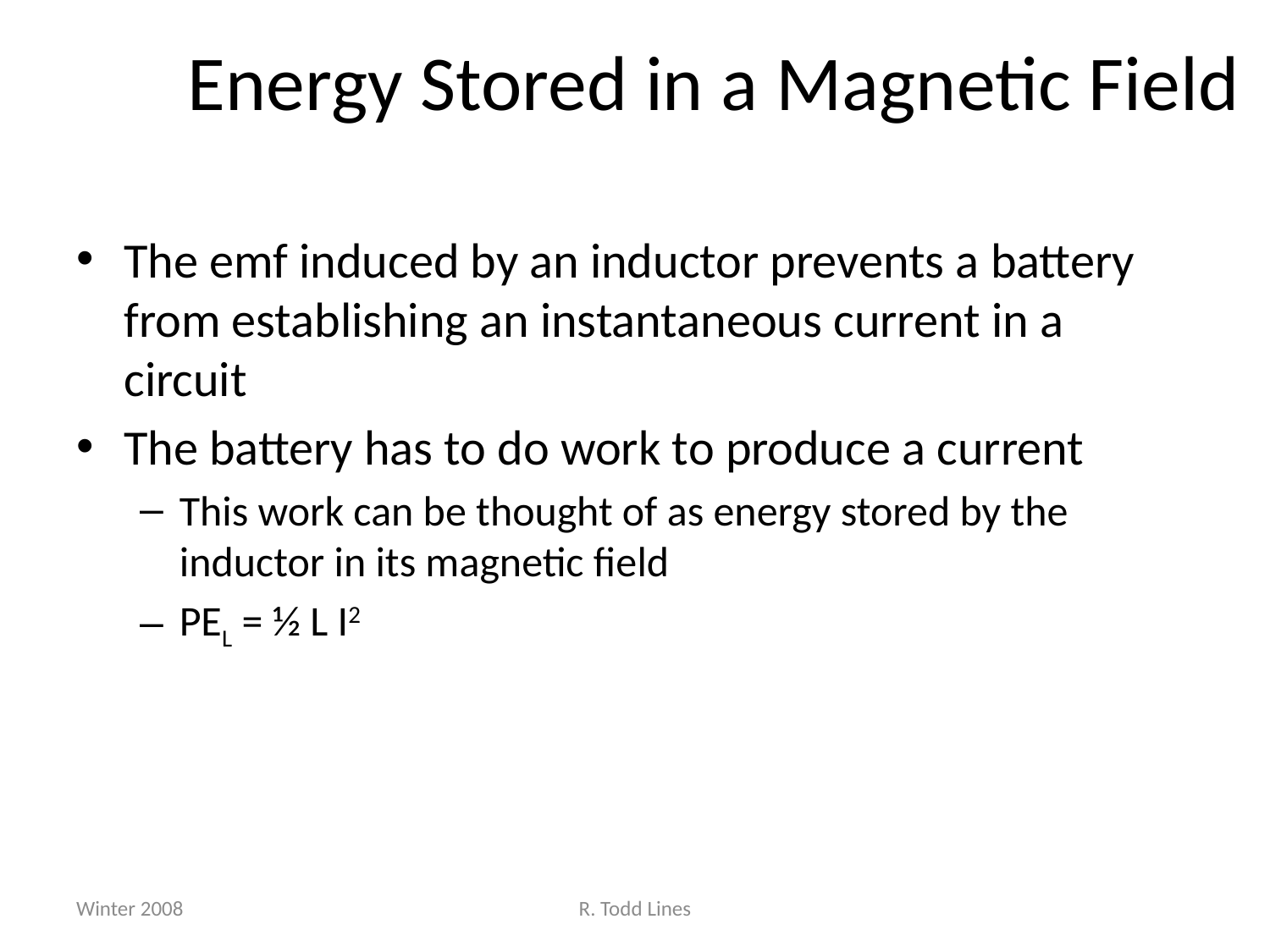

# Energy Stored in a Magnetic Field
The emf induced by an inductor prevents a battery from establishing an instantaneous current in a circuit
The battery has to do work to produce a current
This work can be thought of as energy stored by the inductor in its magnetic field
PEL = ½ L I2
Winter 2008
R. Todd Lines